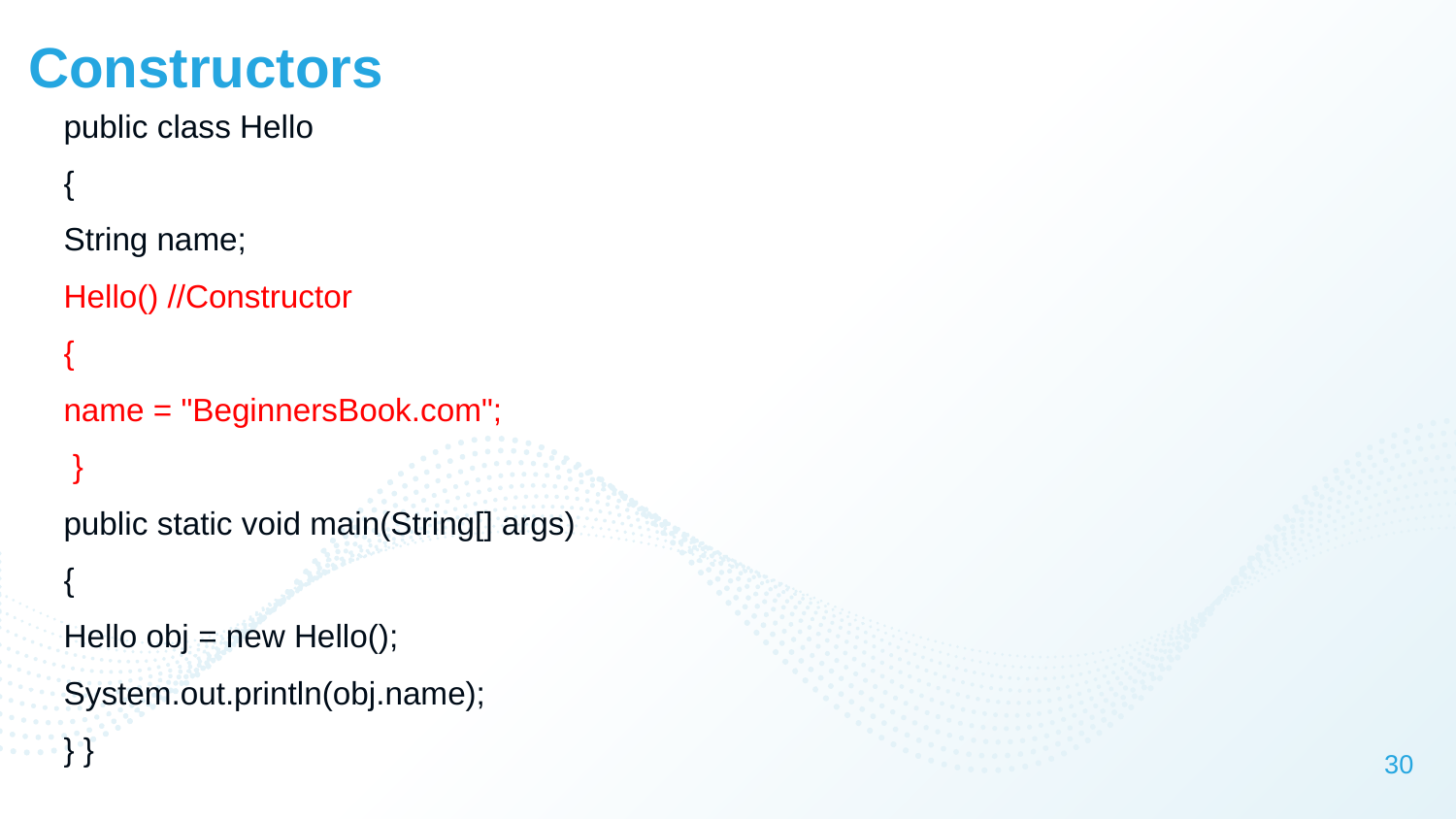

# Constructors
public class Hello
{
String name;
Hello() //Constructor
{
name = "BeginnersBook.com";
 }
public static void main(String[] args)
{
Hello obj = new Hello();
System.out.println(obj.name);
} }
30